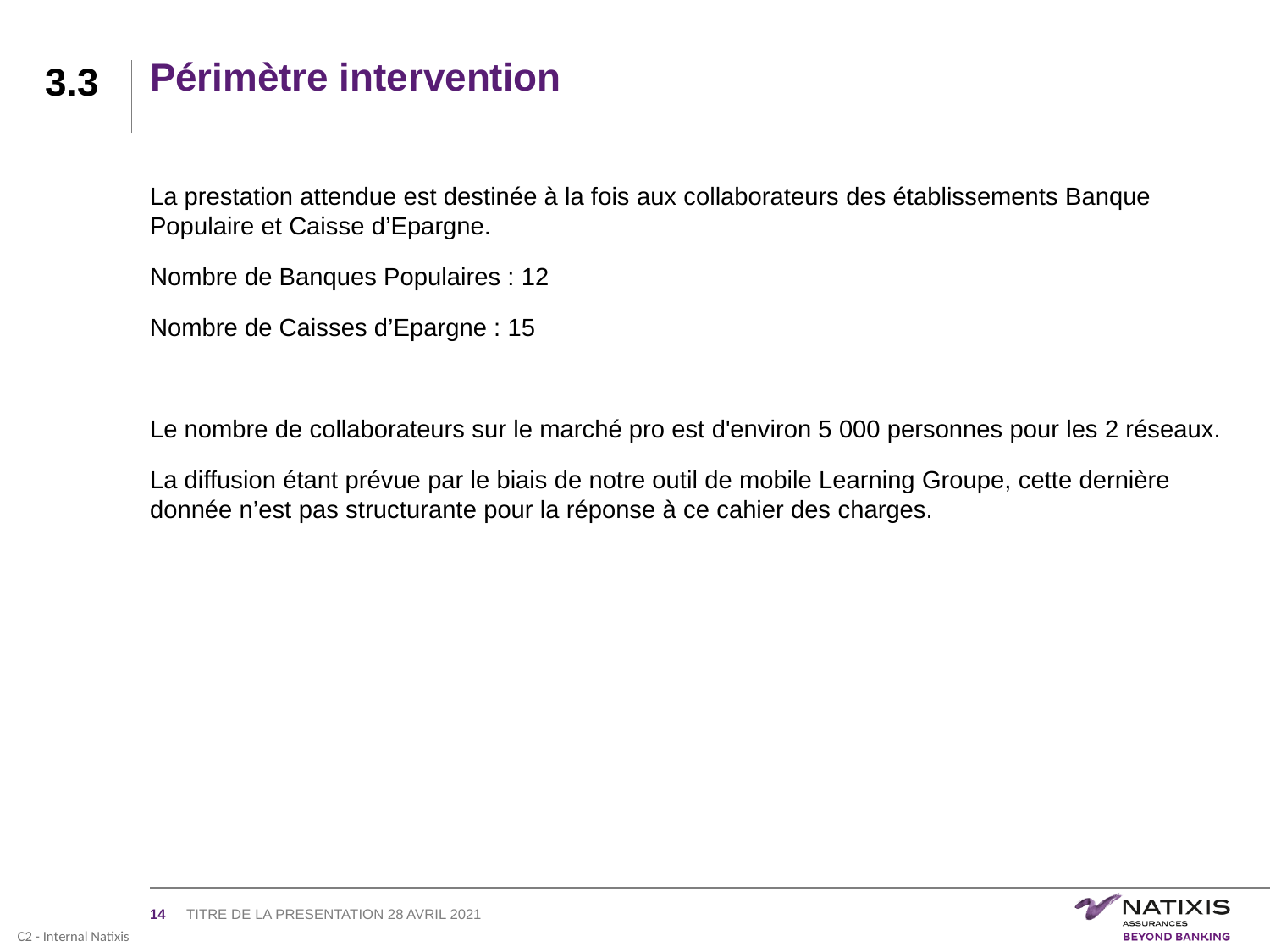

# Périmètre intervention
3.3
La prestation attendue est destinée à la fois aux collaborateurs des établissements Banque Populaire et Caisse d’Epargne.​
Nombre de Banques Populaires : 12 ​
Nombre de Caisses d’Epargne : 15​

Le nombre de collaborateurs sur le marché pro est d'environ 5 000 personnes pour les 2 réseaux.
La diffusion étant prévue par le biais de notre outil de mobile Learning Groupe, cette dernière donnée n’est pas structurante pour la réponse à ce cahier des charges.

14
TITRE DE LA PRESENTATION 28 AVRIL 2021